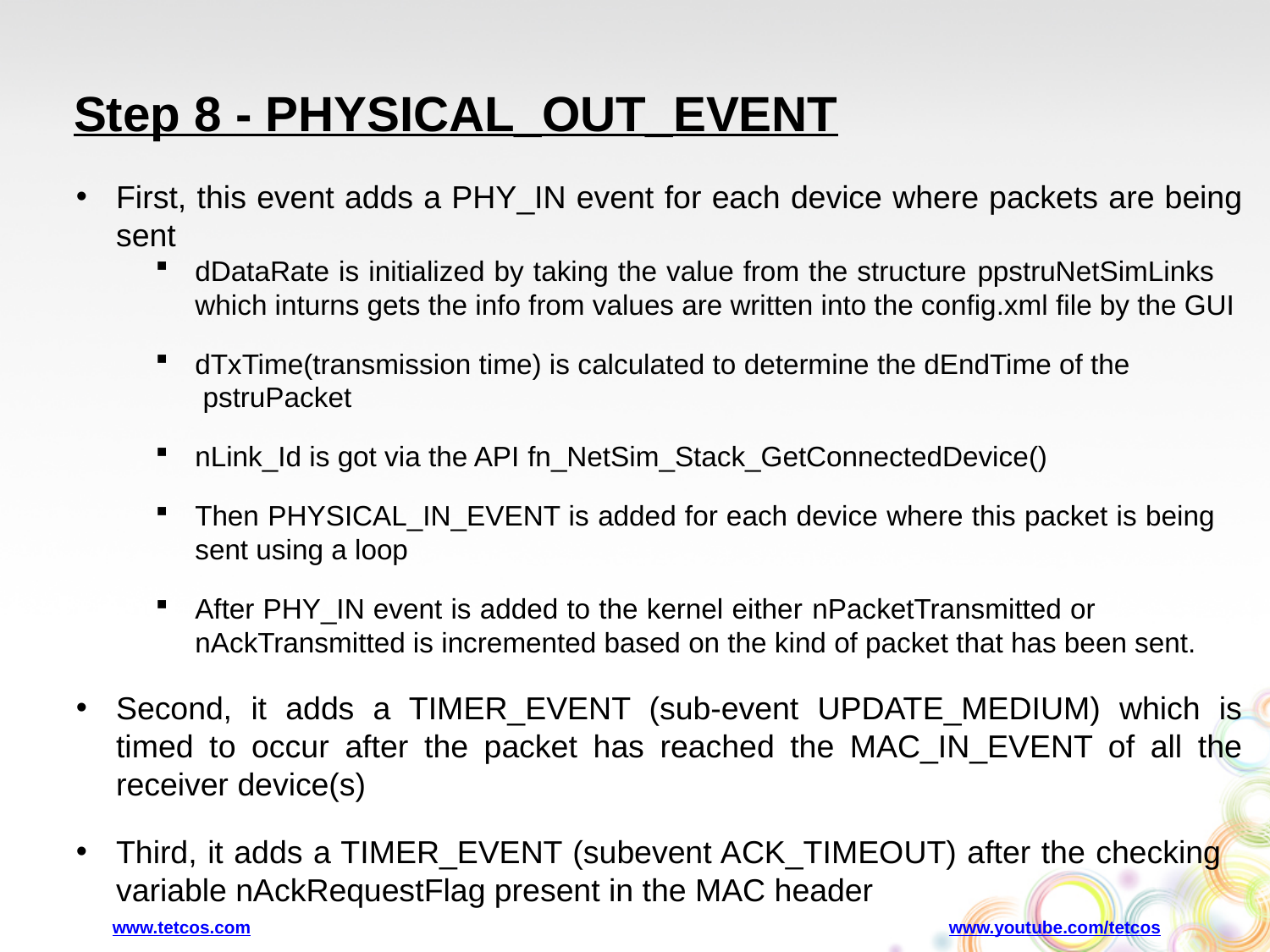

Step 8 - PHYSICAL_OUT_EVENT
First, this event adds a PHY_IN event for each device where packets are being sent
dDataRate is initialized by taking the value from the structure ppstruNetSimLinks    which inturns gets the info from values are written into the config.xml file by the GUI

dTxTime(transmission time) is calculated to determine the dEndTime of the                pstruPacket

nLink_Id is got via the API fn_NetSim_Stack_GetConnectedDevice()

Then PHYSICAL_IN_EVENT is added for each device where this packet is being    sent using a loop

After PHY_IN event is added to the kernel either nPacketTransmitted or                  nAckTransmitted is incremented based on the kind of packet that has been sent.

Second, it adds a TIMER_EVENT (sub-event UPDATE_MEDIUM) which is timed to occur after the packet has reached the MAC_IN_EVENT of all the receiver device(s)

Third, it adds a TIMER_EVENT (subevent ACK_TIMEOUT) after the checking   variable nAckRequestFlag present in the MAC header